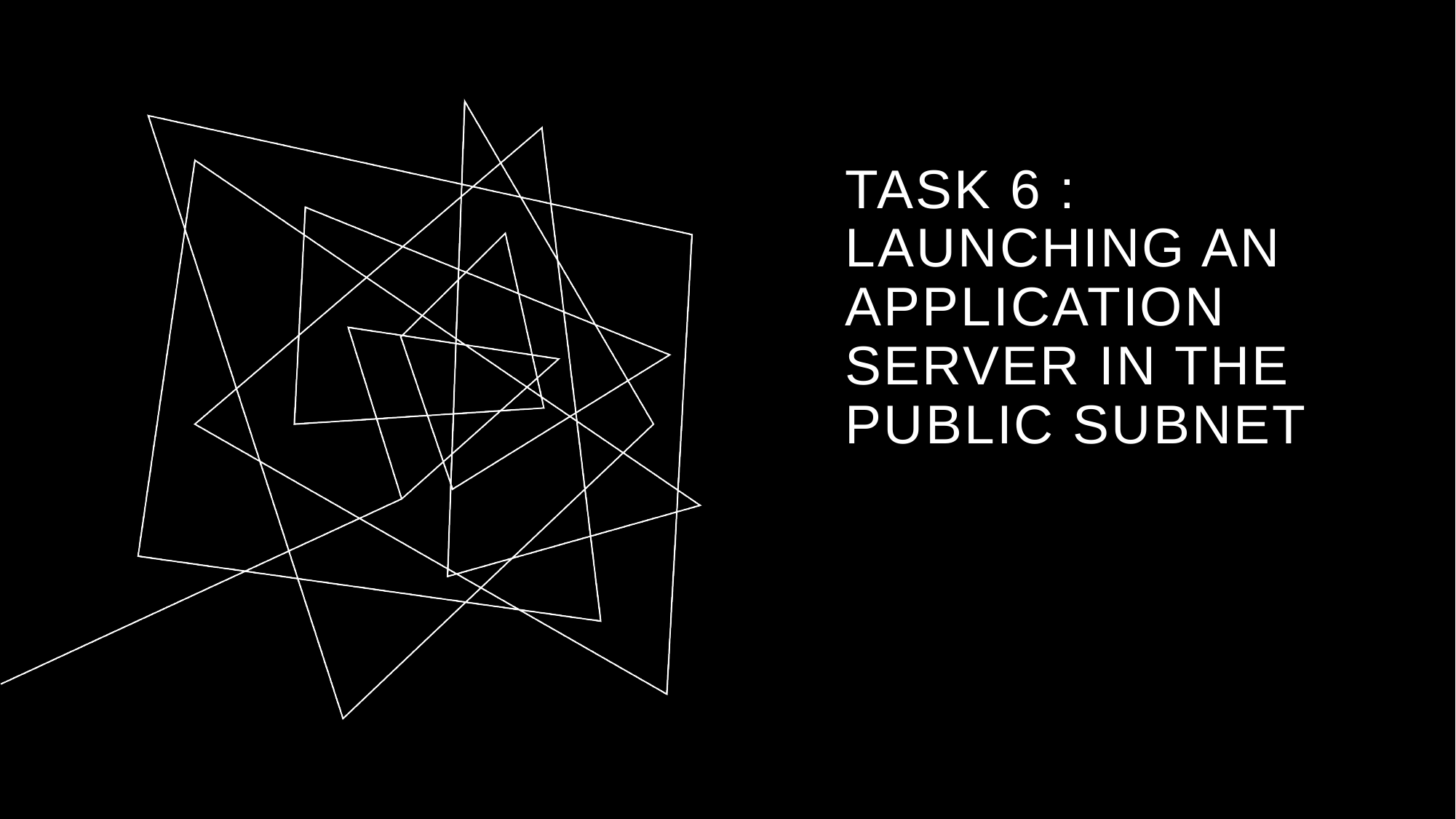

# Task 6 : Launching an application server in the public subnet